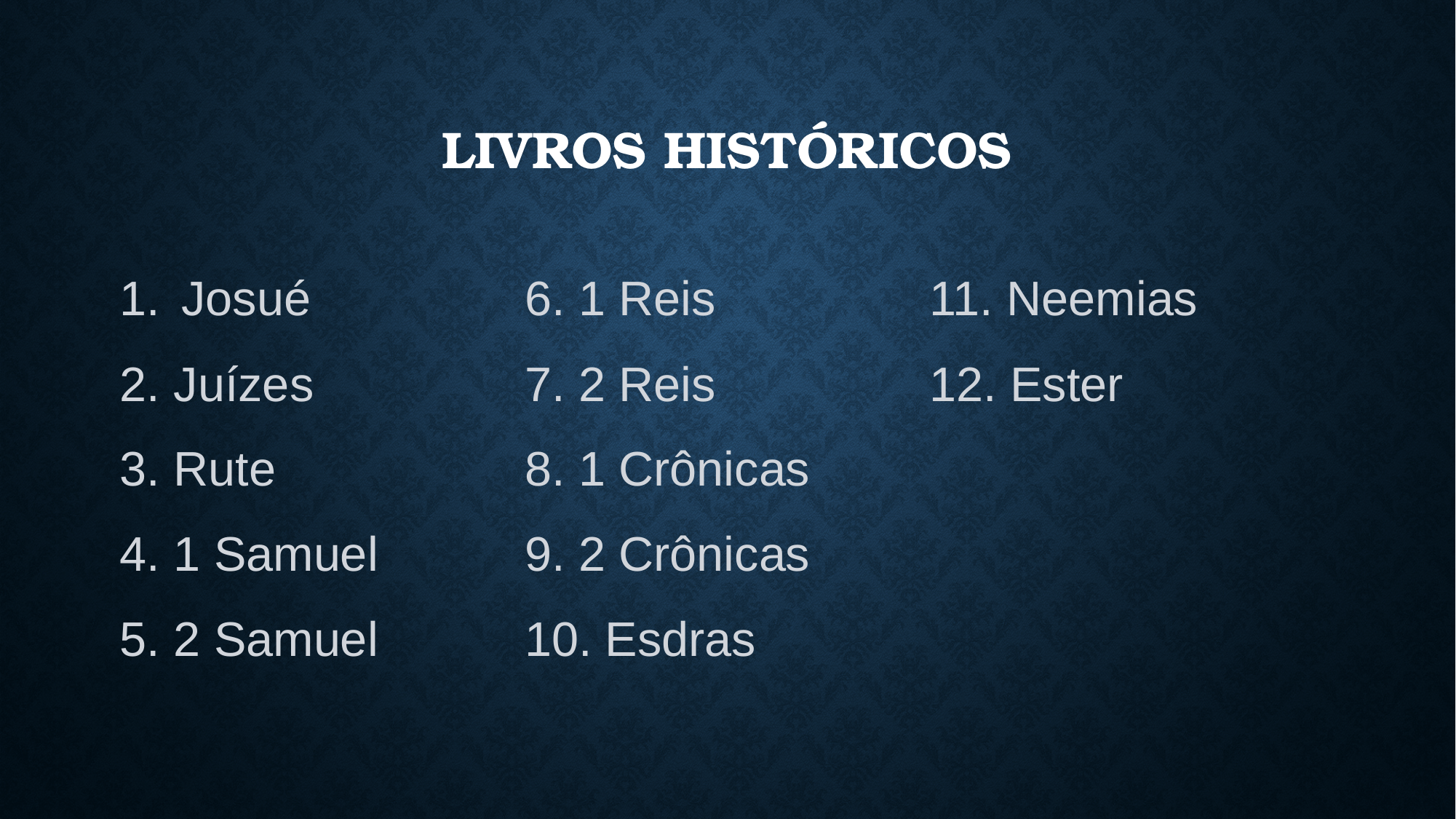

# Livros Históricos
Josué
 Juízes
 Rute
 1 Samuel
 2 Samuel
 1 Reis
 2 Reis
 1 Crônicas
 2 Crônicas
 Esdras
 Neemias
 Ester